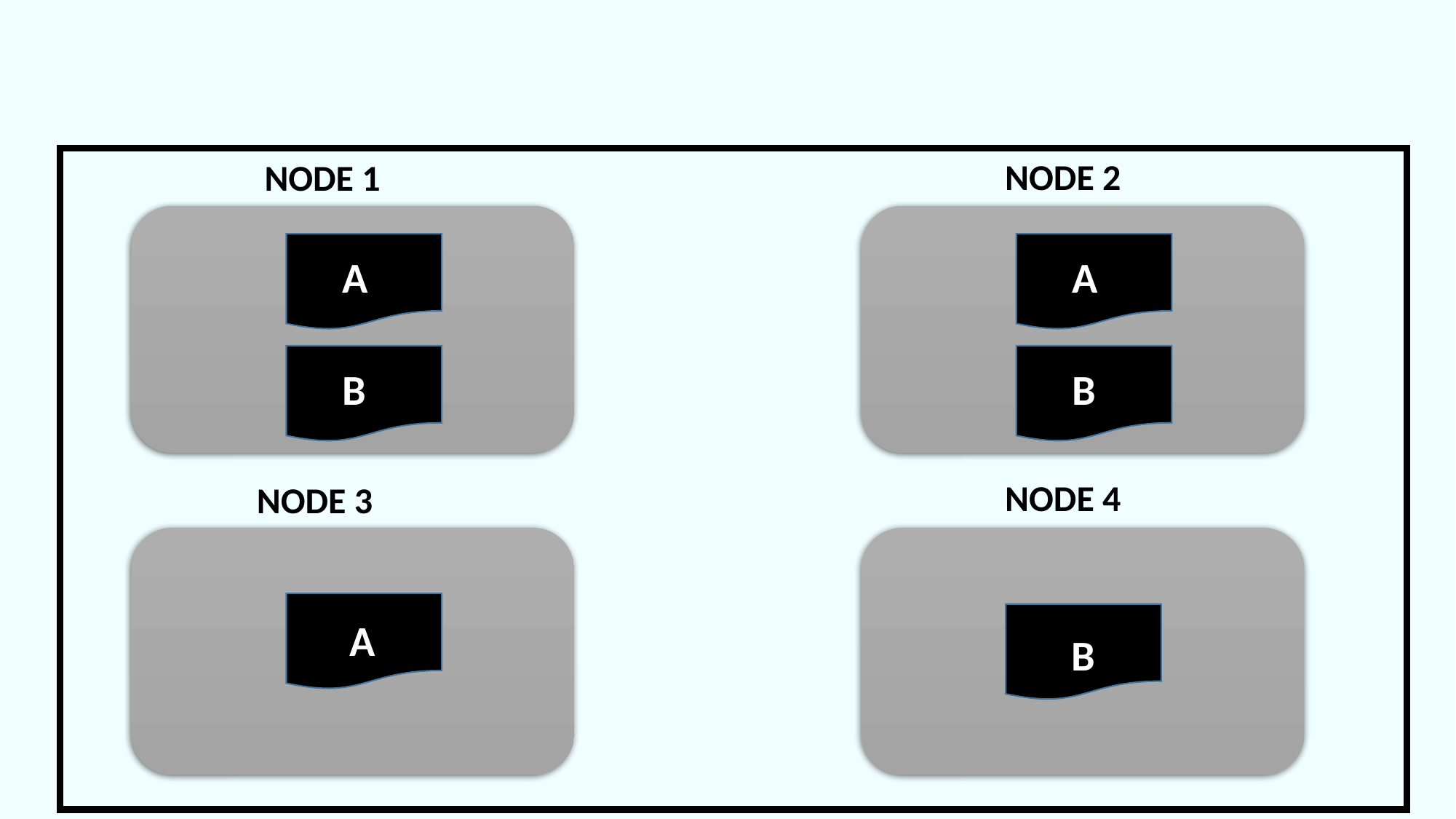

NODE 2
NODE 1

A
A

B
B
NODE 4
NODE 3

A
B